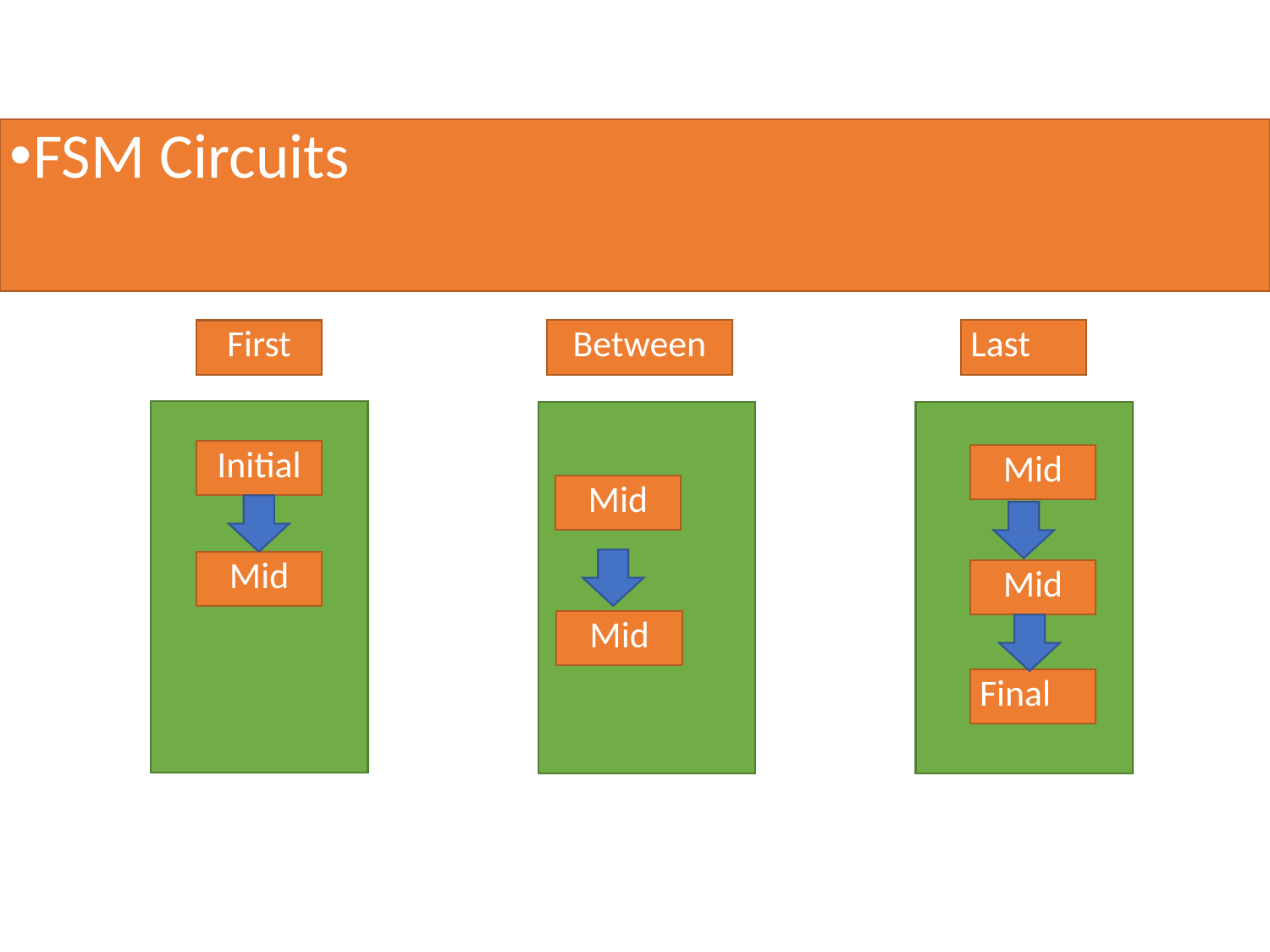

FSM Circuits
Between
Last
First

Initial
Mid
Mid

Mid
Mid
Mid

Final